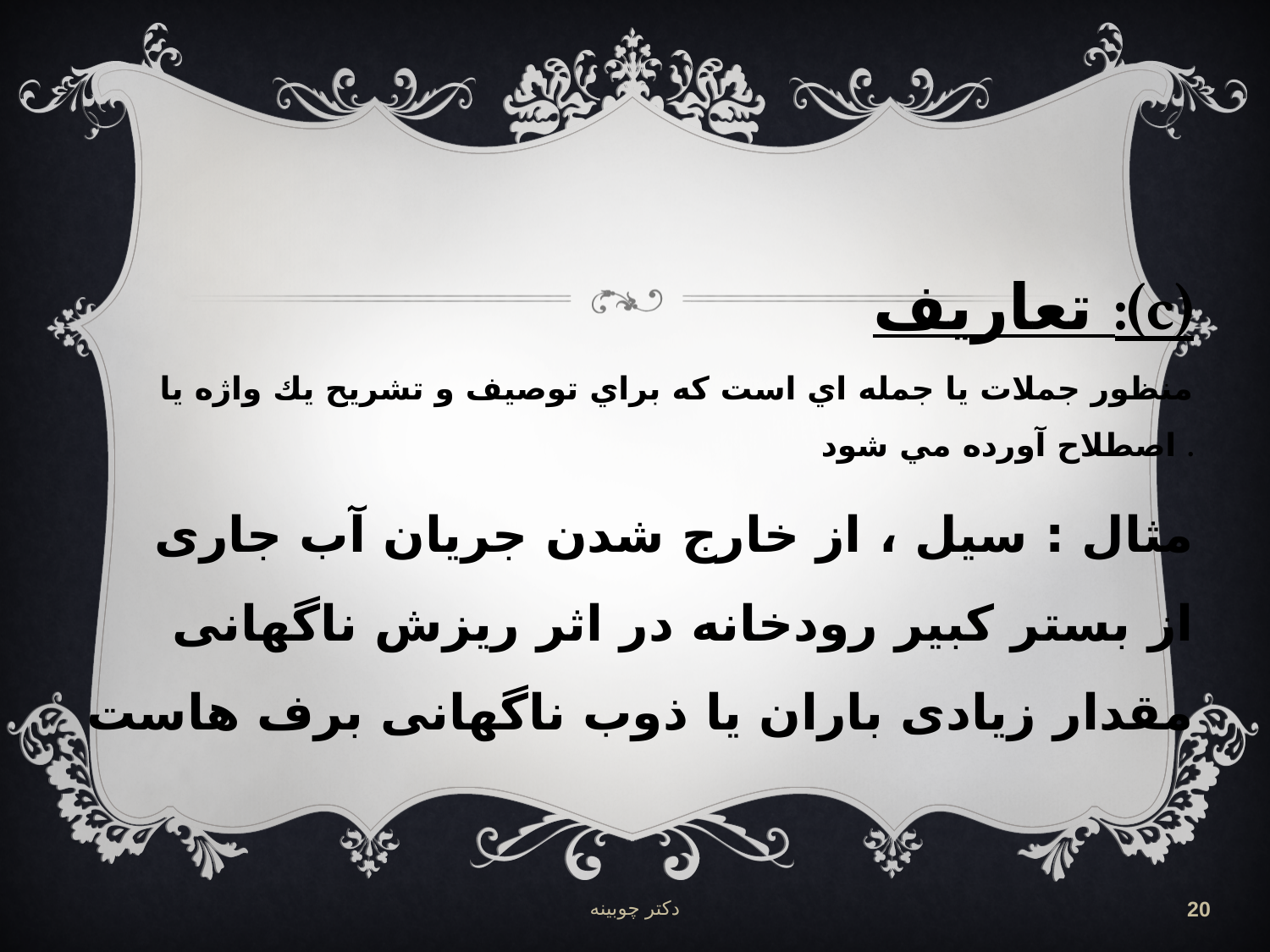

تعاريف :(c)
 منظور جملات يا جمله اي است كه براي توصيف و تشريح يك واژه يا اصطلاح آورده مي شود .
 مثال : سیل ، از خارج شدن جریان آب جاری از بستر کبیر رودخانه در اثر ریزش ناگهانی مقدار زیادی باران یا ذوب ناگهانی برف هاست
دکتر چوبینه
20